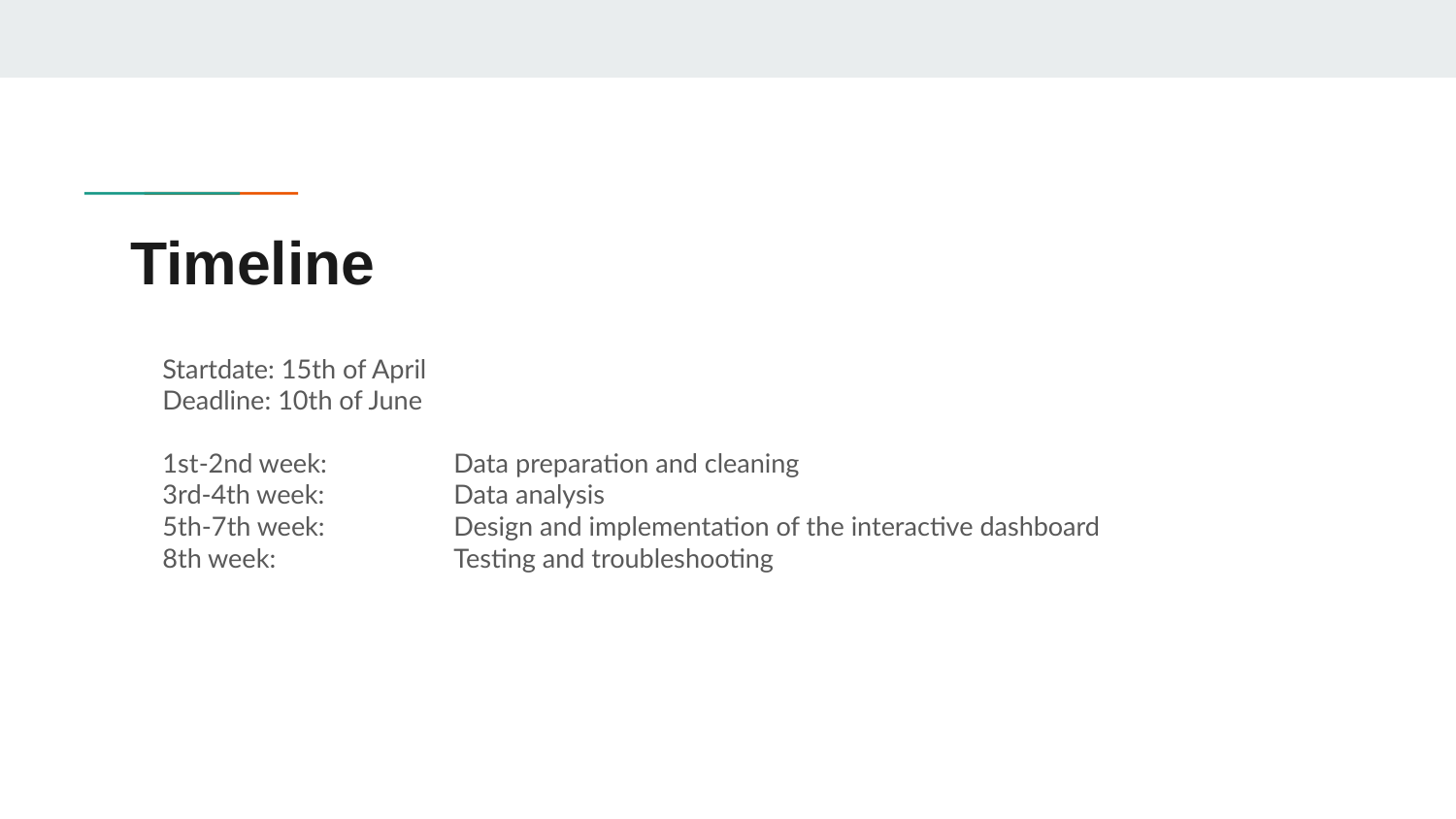

# Timeline
Startdate: 15th of April
Deadline: 10th of June

1st-2nd week: 	Data preparation and cleaning
3rd-4th week: 	Data analysis
5th-7th week: 	Design and implementation of the interactive dashboard
8th week: 		Testing and troubleshooting